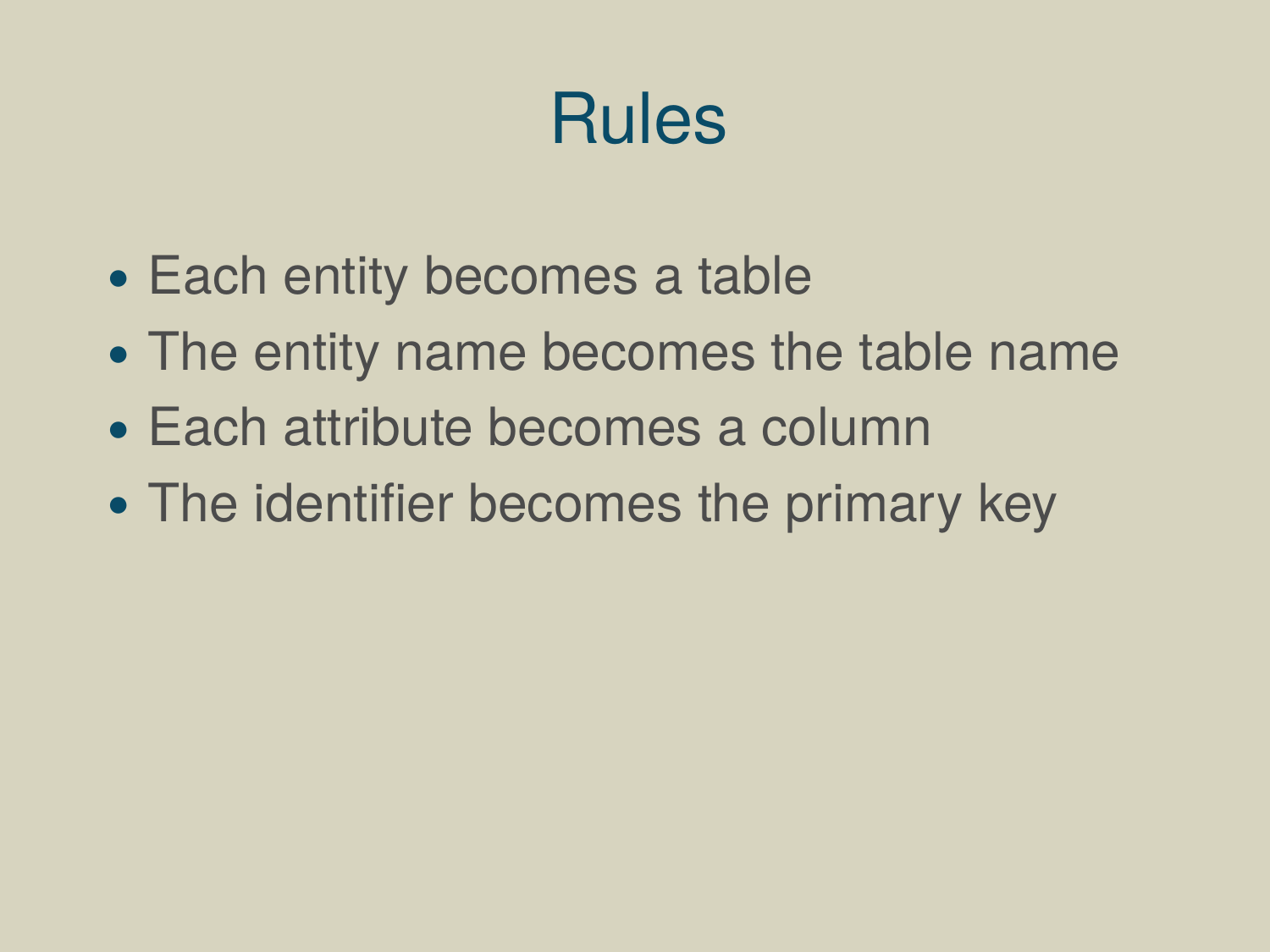

# Rules
Each entity becomes a table
The entity name becomes the table name
Each attribute becomes a column
The identifier becomes the primary key